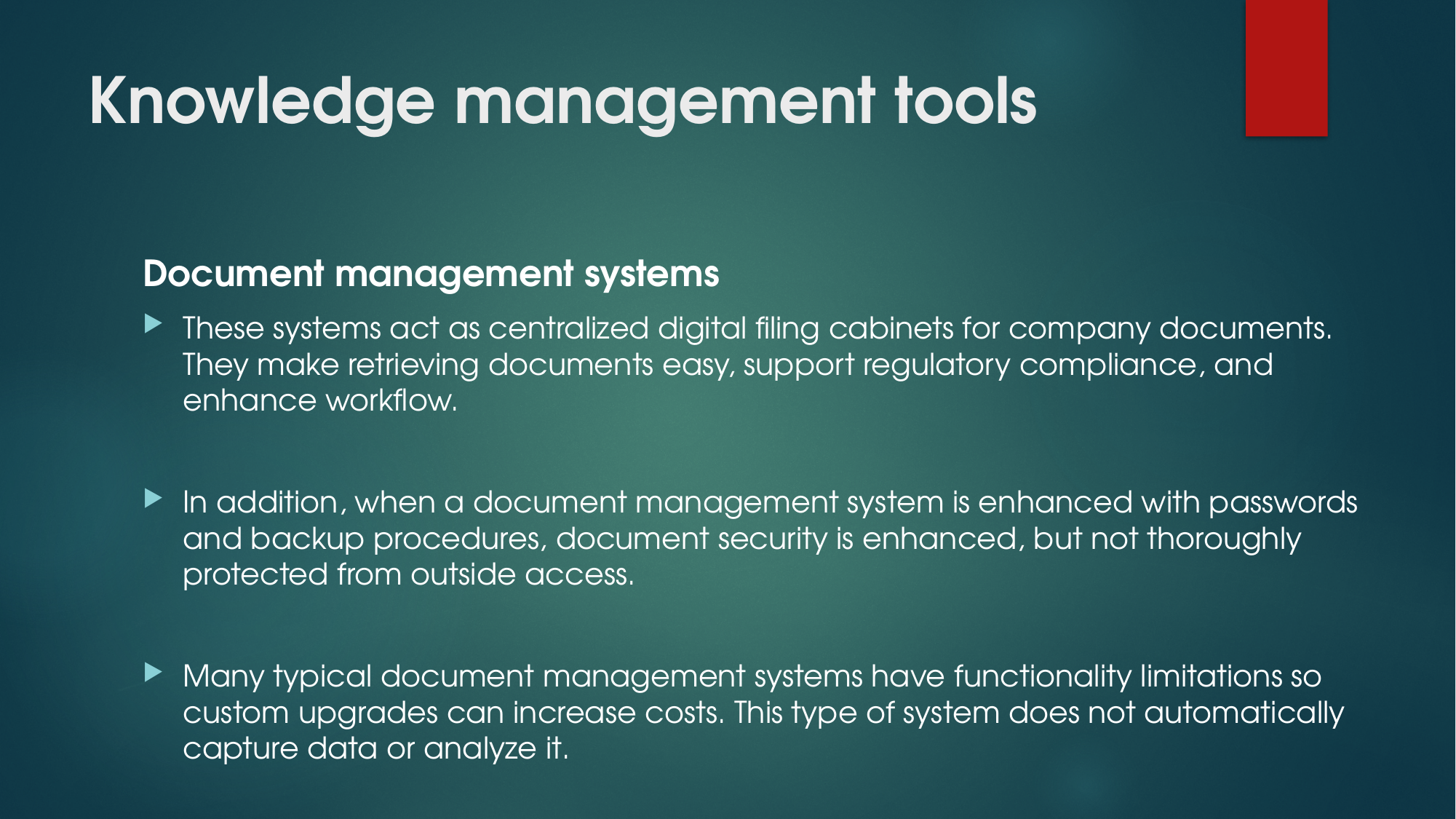

# Knowledge management tools
Document management systems
‍These systems act as centralized digital filing cabinets for company documents. They make retrieving documents easy, support regulatory compliance, and enhance workflow.

In addition, when a document management system is enhanced with passwords and backup procedures, document security is enhanced, but not thoroughly protected from outside access.

Many typical document management systems have functionality limitations so custom upgrades can increase costs. This type of system does not automatically capture data or analyze it.